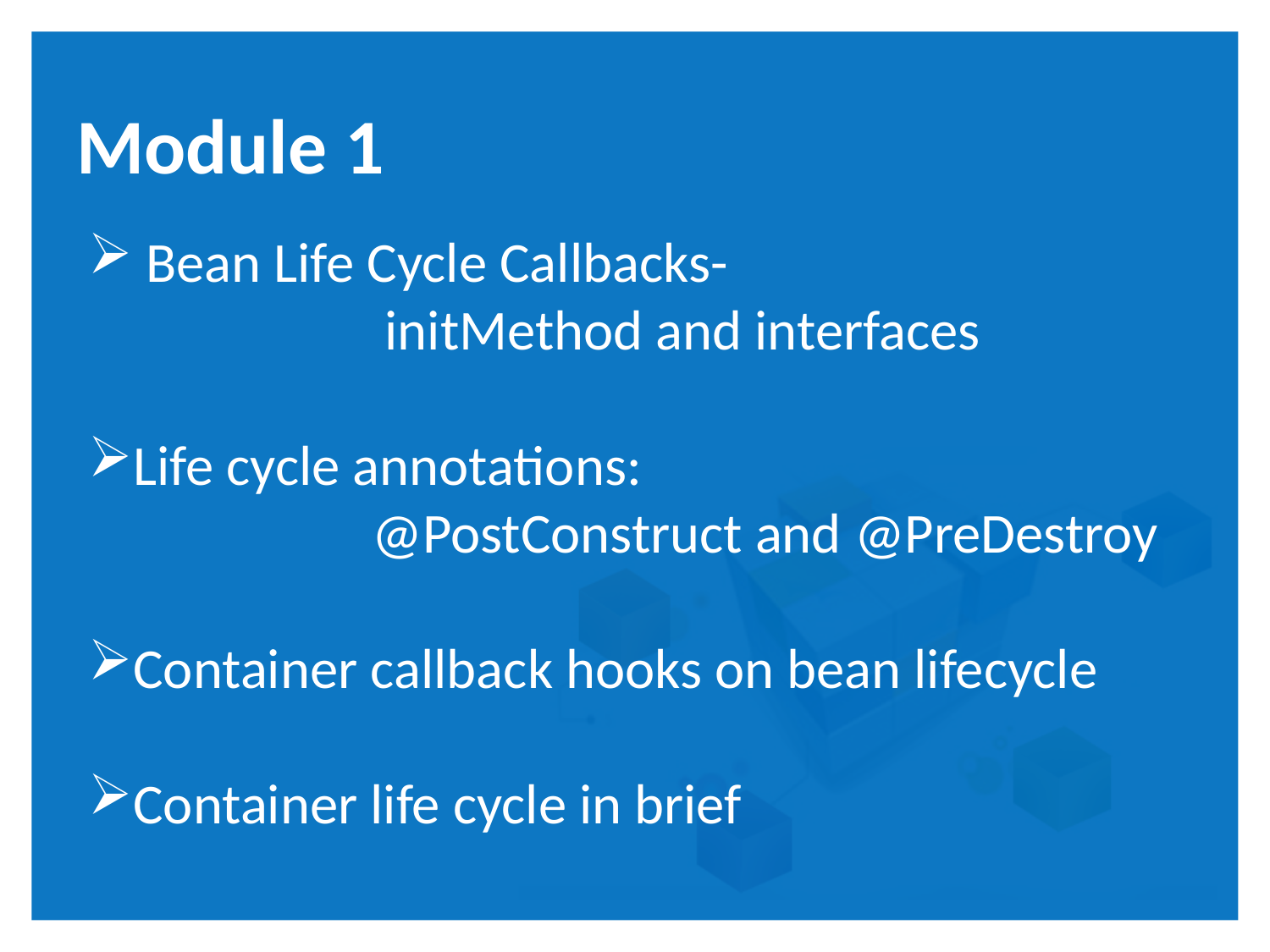

# Module 1

 Bean Life Cycle Callbacks-
		 initMethod and interfaces

Life cycle annotations:
		@PostConstruct and @PreDestroy

Container callback hooks on bean lifecycle

Container life cycle in brief